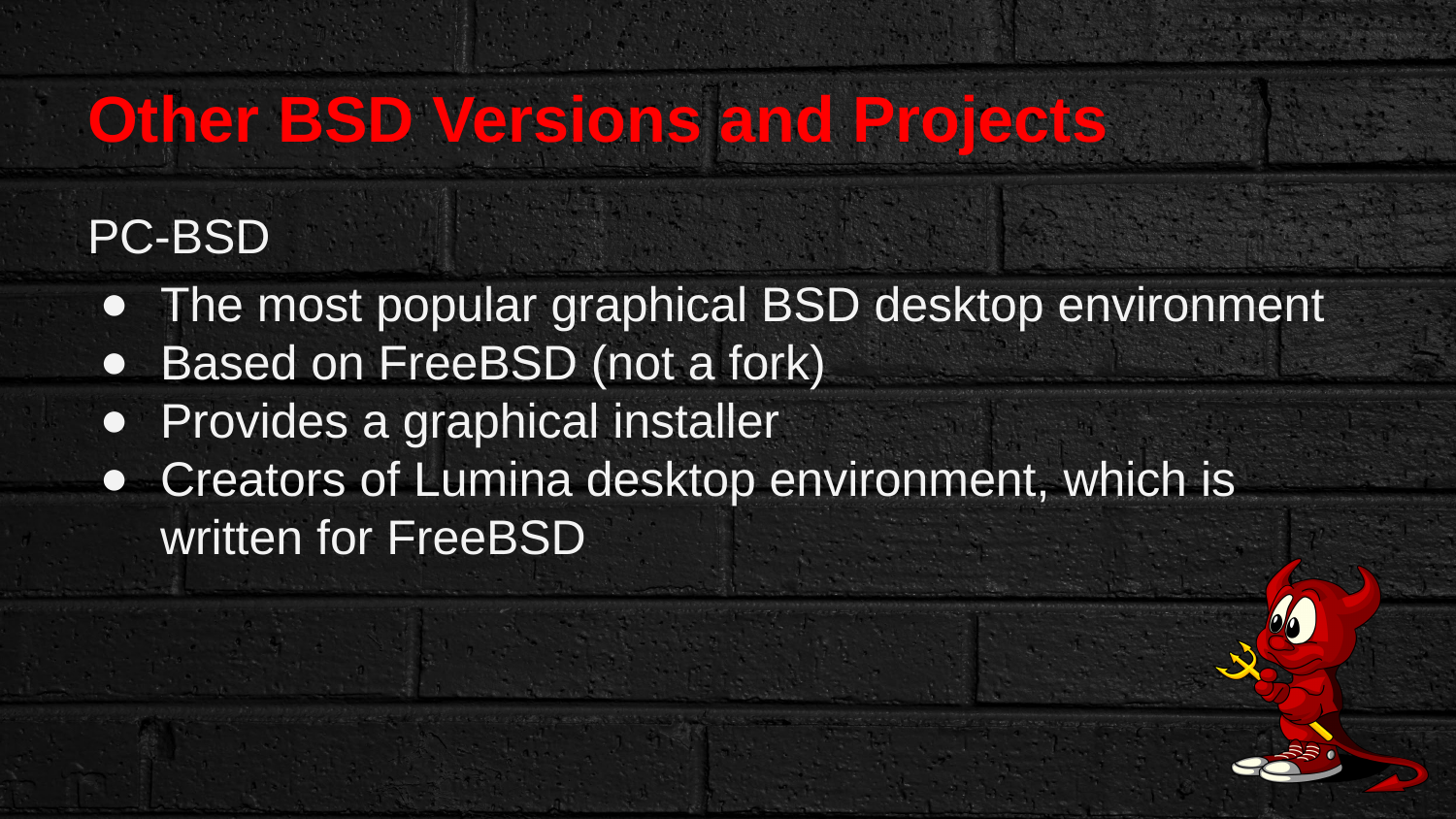

# Other BSD Versions and Projects
PC-BSD
The most popular graphical BSD desktop environment
Based on FreeBSD (not a fork)
Provides a graphical installer
Creators of Lumina desktop environment, which is written for FreeBSD